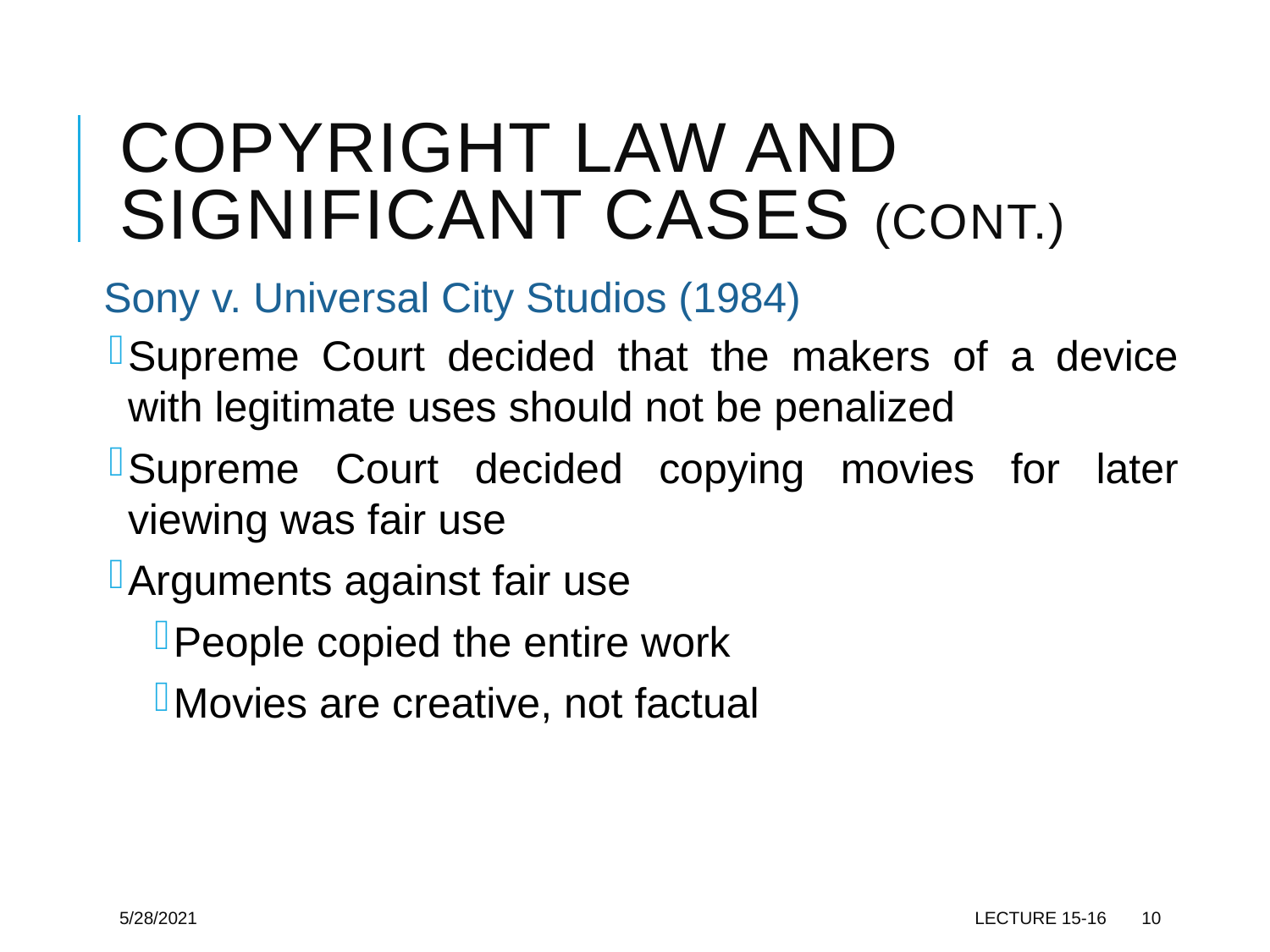

# Copyright Law and Significant Cases (cont.)
Sony v. Universal City Studios (1984)
Supreme Court decided that the makers of a device with legitimate uses should not be penalized
Supreme Court decided copying movies for later viewing was fair use
Arguments against fair use
People copied the entire work
Movies are creative, not factual
5/28/2021
Lecture 15-16
10